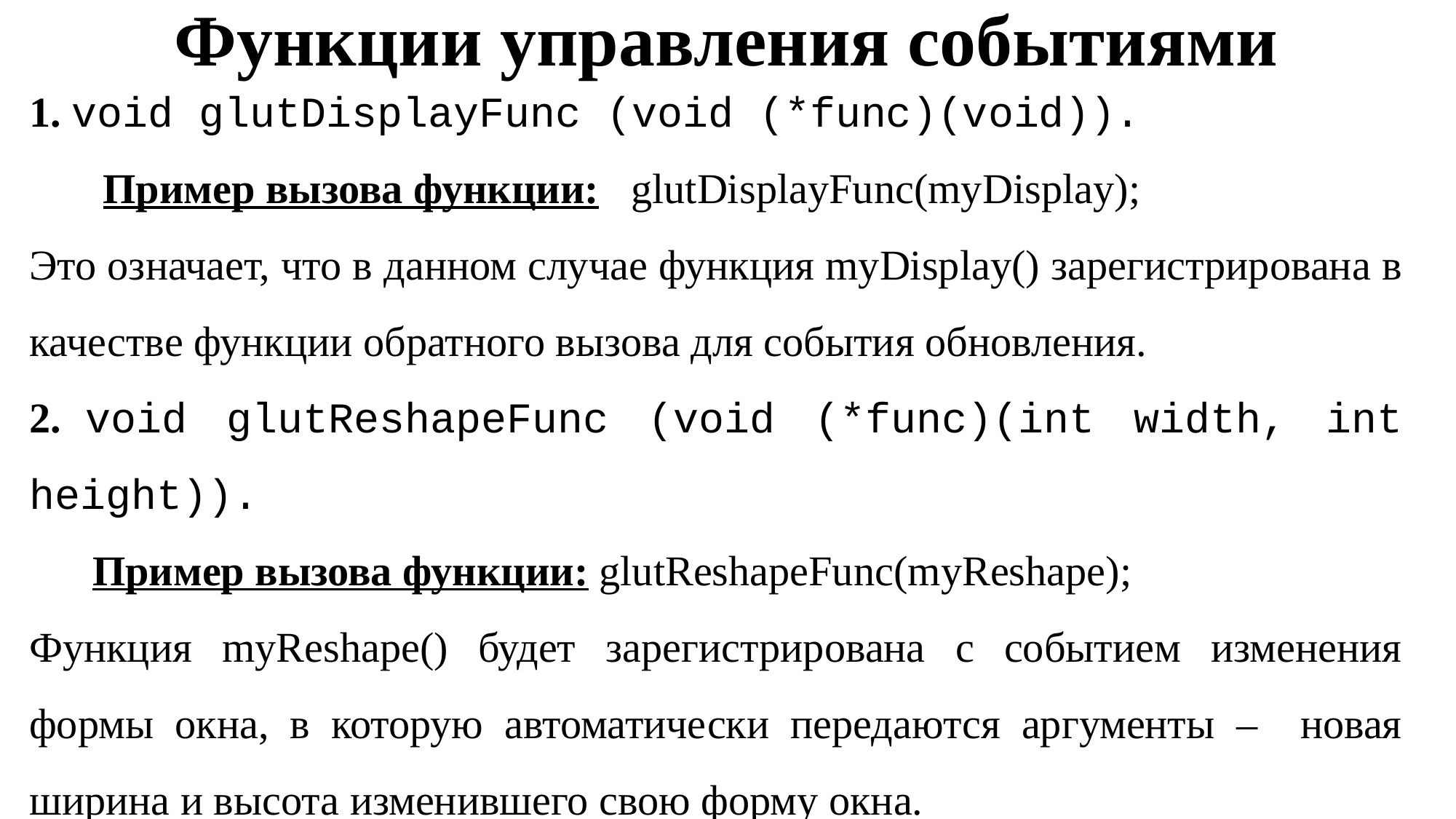

Функции управления событиями
1. void glutDisplayFunc (void (*func)(void)).
       Пример вызова функции:   glutDisplayFunc(myDisplay);
Это означает, что в данном случае функция myDisplay() зарегистрирована в качестве функции обратного вызова для события обновления.
2. void glutReshapeFunc (void (*func)(int width, int height)).
      Пример вызова функции: glutReshapeFunc(myReshape);
Функция myReshape() будет зарегистрирована с событием изменения формы окна, в которую автоматически передаются аргументы –  новая ширина и высота изменившего свою форму окна.